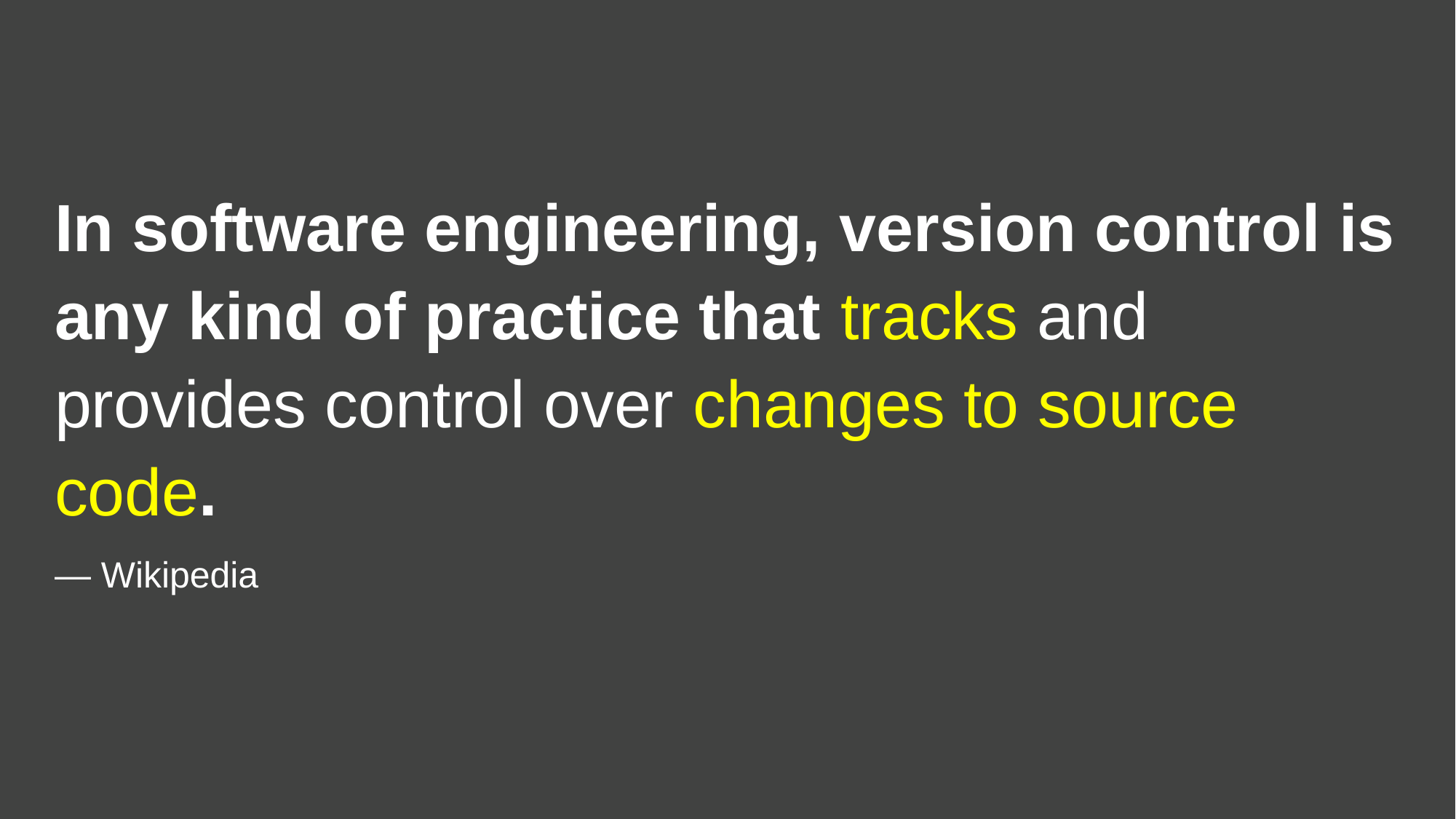

In software engineering, version control is any kind of practice that tracks and provides control over changes to source code.
— Wikipedia